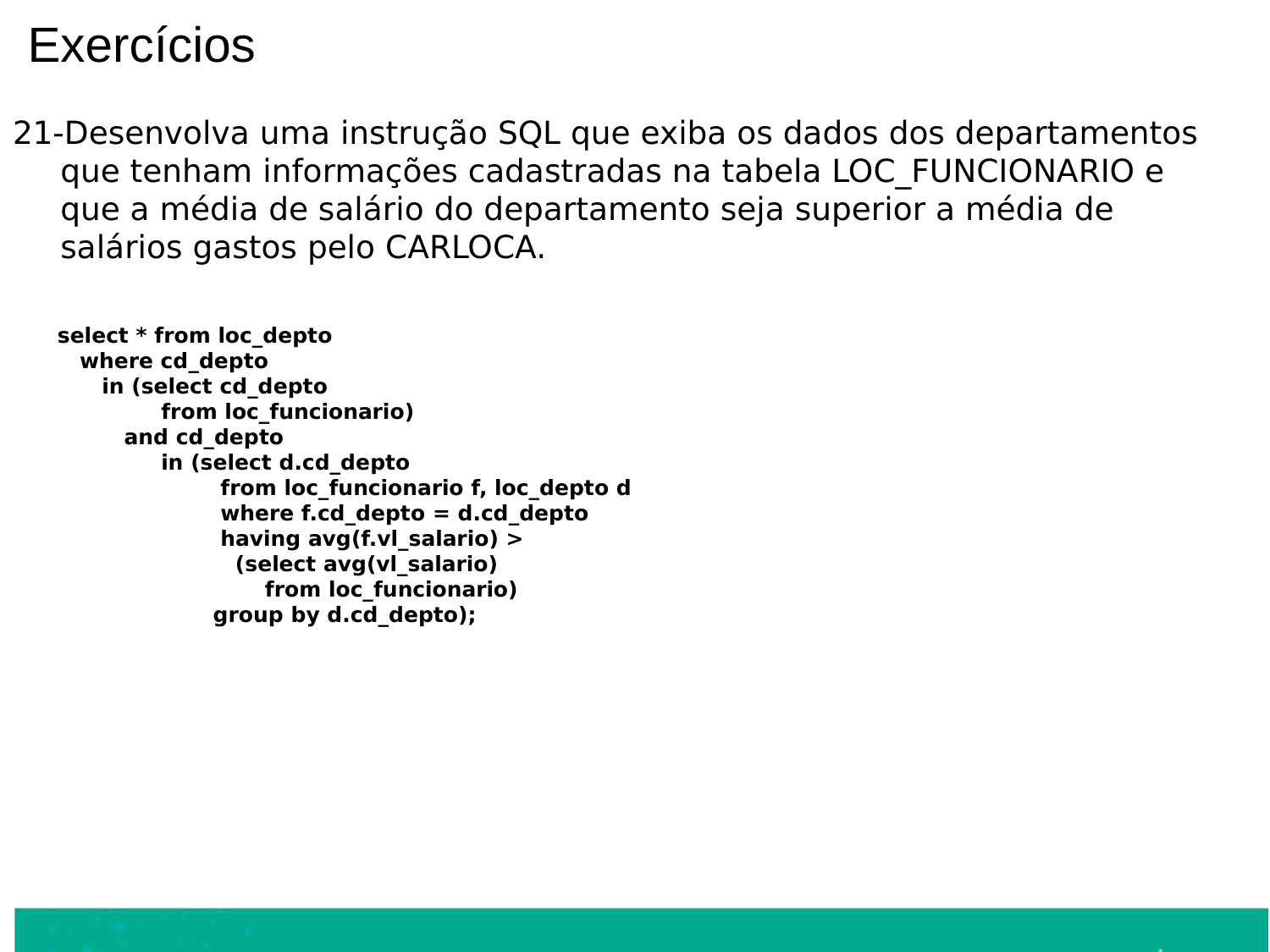

Exercícios
21-Desenvolva uma instrução SQL que exiba os dados dos departamentos que tenham informações cadastradas na tabela LOC_FUNCIONARIO e que a média de salário do departamento seja superior a média de salários gastos pelo CARLOCA.
select * from loc_depto
   where cd_depto
      in (select cd_depto
              from loc_funcionario)
         and cd_depto
              in (select d.cd_depto
                      from loc_funcionario f, loc_depto d
                      where f.cd_depto = d.cd_depto
                      having avg(f.vl_salario) >
                        (select avg(vl_salario)
                            from loc_funcionario)
                     group by d.cd_depto);